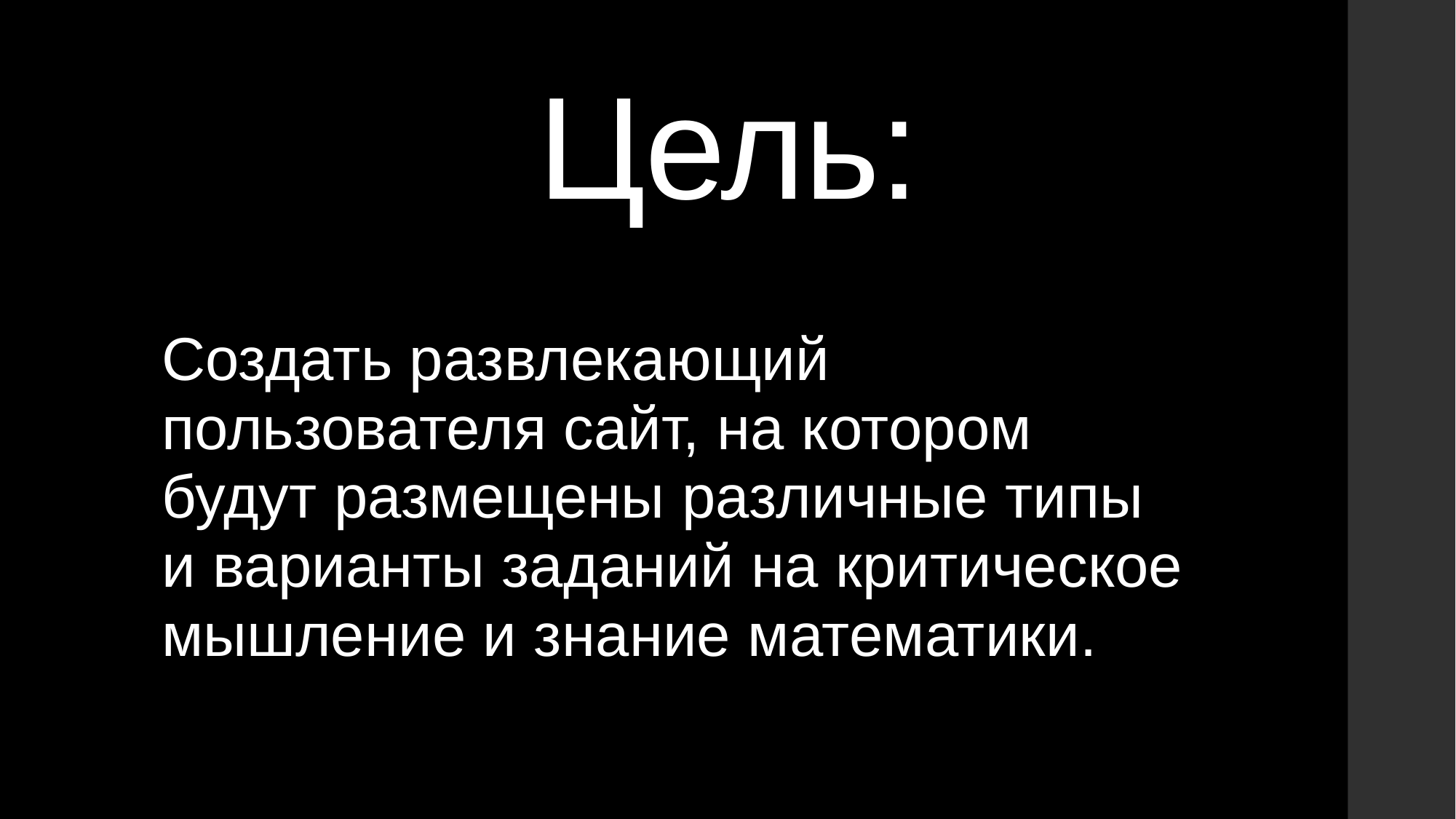

# Цель:
Создать развлекающий пользователя сайт, на котором будут размещены различные типы и варианты заданий на критическое мышление и знание математики.